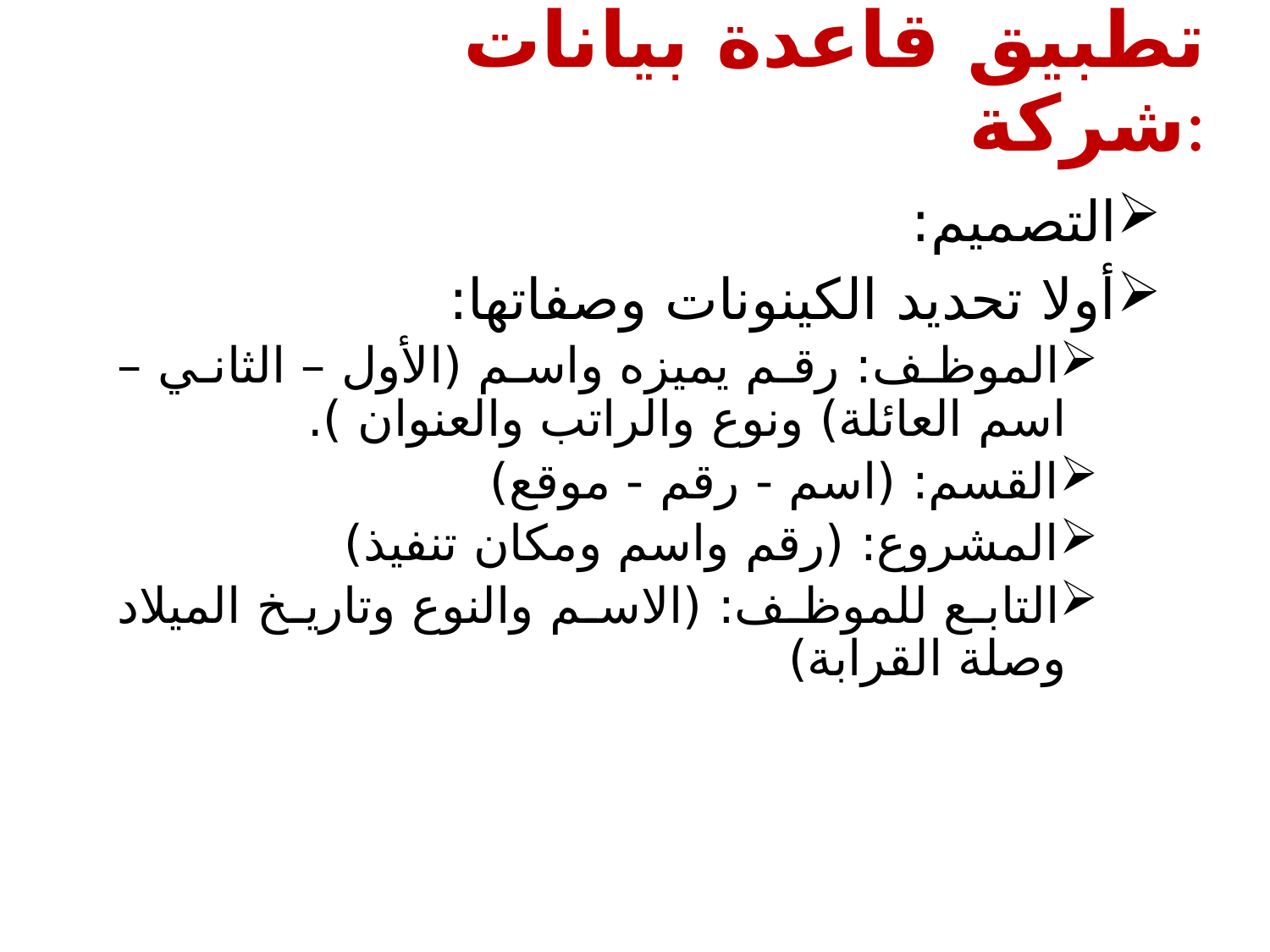

# تطبيق قاعدة بيانات شركة:
التصميم:
أولا تحديد الكينونات وصفاتها:
الموظف: رقم يميزه واسم (الأول – الثاني – اسم العائلة) ونوع والراتب والعنوان ).
القسم: (اسم - رقم - موقع)
المشروع: (رقم واسم ومكان تنفيذ)
التابع للموظف: (الاسم والنوع وتاريخ الميلاد وصلة القرابة)